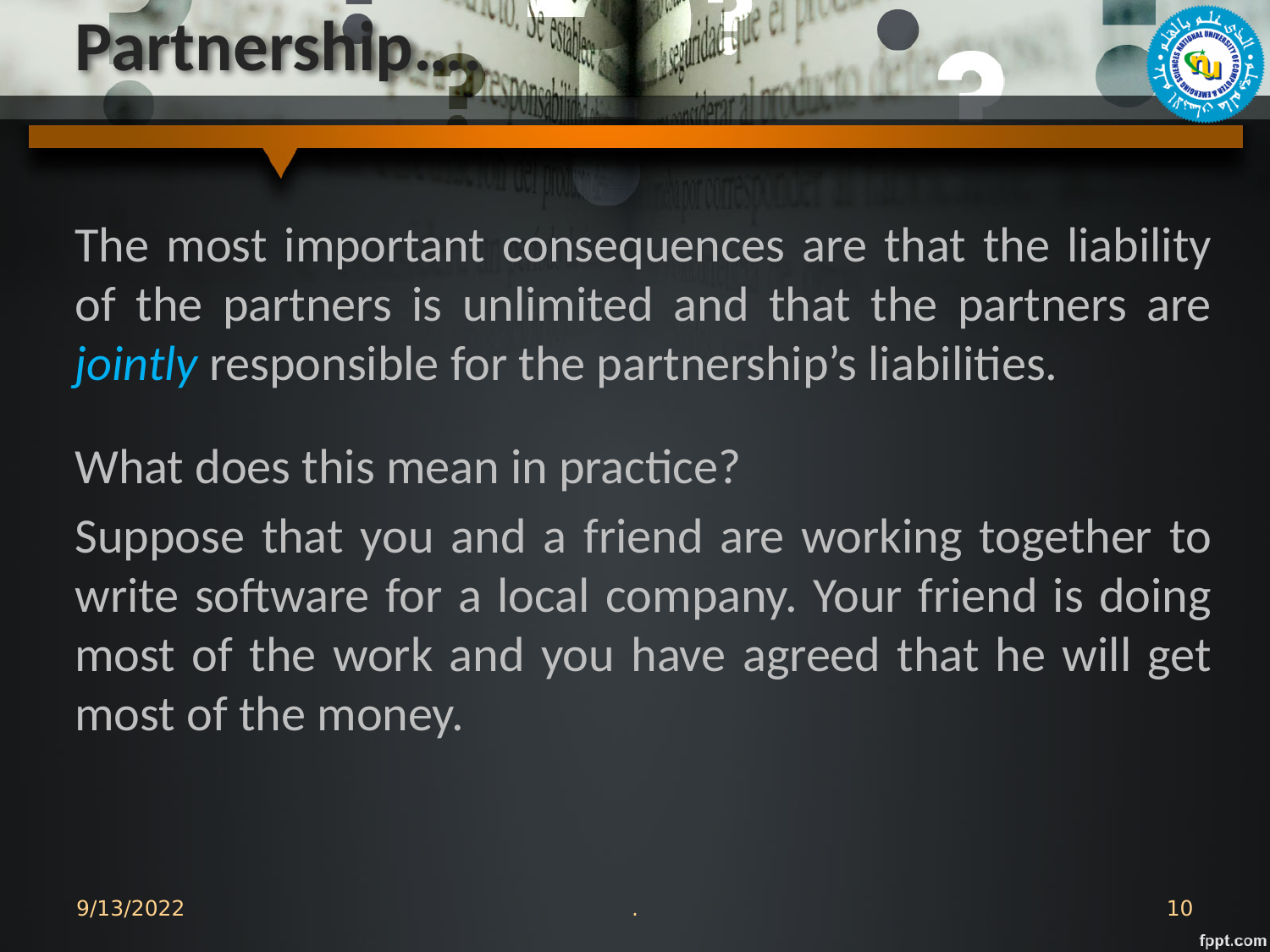

# Partnership….
The most important consequences are that the liability of the partners is unlimited and that the partners are jointly responsible for the partnership’s liabilities.

What does this mean in practice?
Suppose that you and a friend are working together to write software for a local company. Your friend is doing most of the work and you have agreed that he will get most of the money.
9/13/2022
.
10